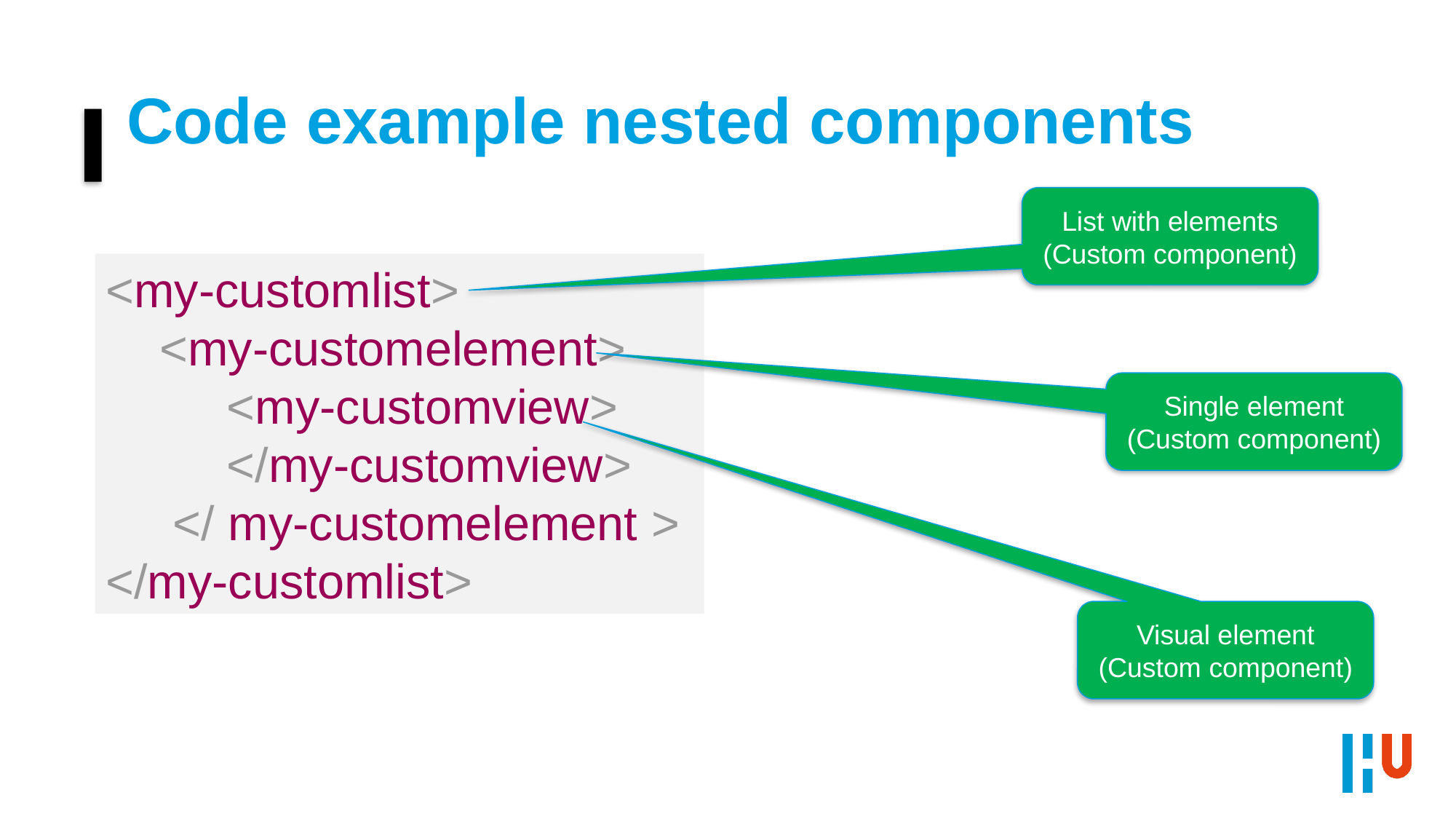

# Code example nested components
List with elements
(Custom component)
<my-customlist>
    <my-customelement>
         <my-customview>
         </my-customview>
     </ my-customelement >
</my-customlist>
Single element
(Custom component)
Visual element
(Custom component)